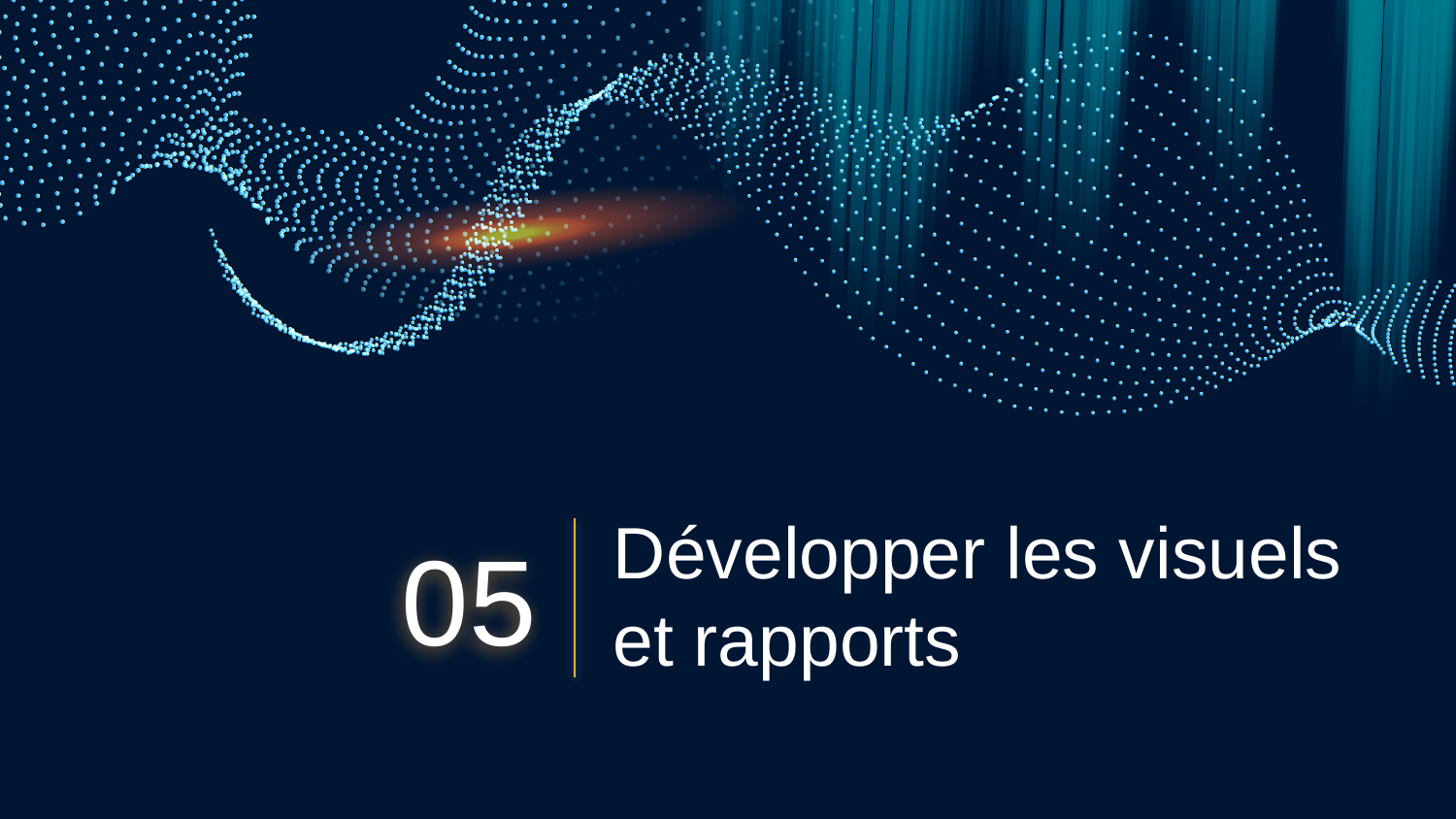

# Développer les visuels et rapports
05